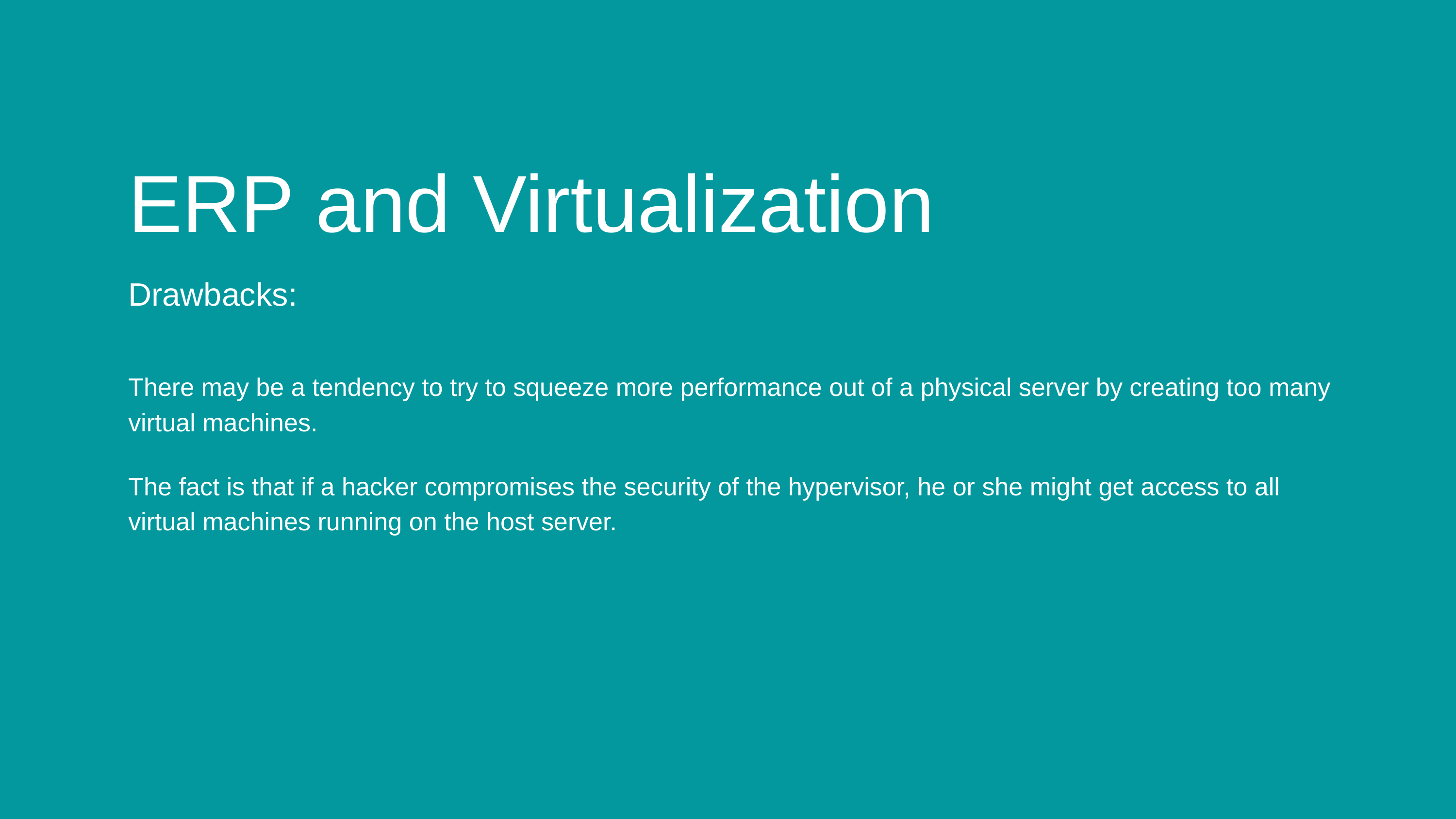

ERP and Virtualization
Drawbacks:
There may be a tendency to try to squeeze more performance out of a physical server by creating too many virtual machines.
The fact is that if a hacker compromises the security of the hypervisor, he or she might get access to all virtual machines running on the host server.